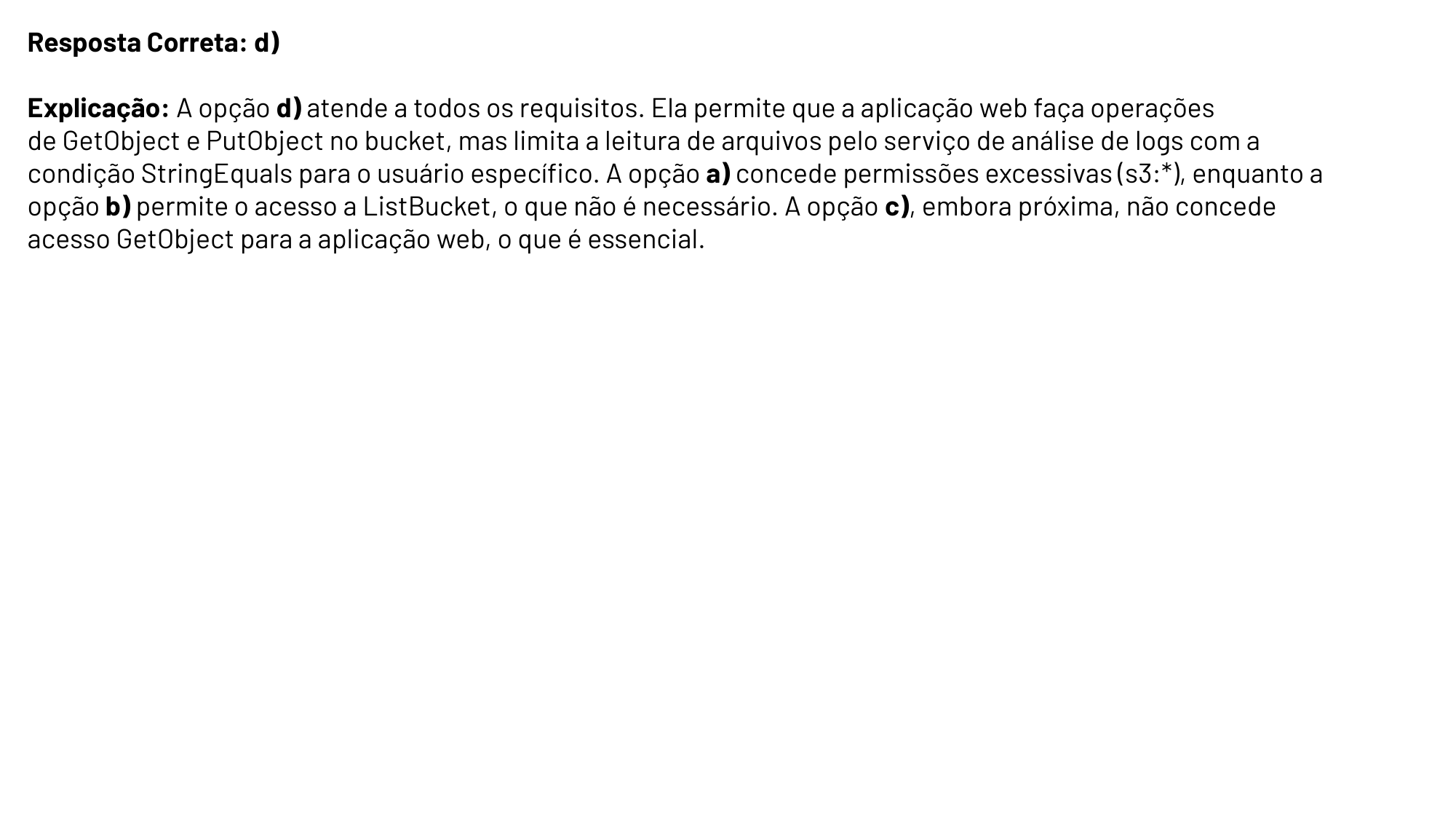

Resposta Correta: d)

Explicação: A opção d) atende a todos os requisitos. Ela permite que a aplicação web faça operações de GetObject e PutObject no bucket, mas limita a leitura de arquivos pelo serviço de análise de logs com a condição StringEquals para o usuário específico. A opção a) concede permissões excessivas (s3:*), enquanto a opção b) permite o acesso a ListBucket, o que não é necessário. A opção c), embora próxima, não concede acesso GetObject para a aplicação web, o que é essencial.